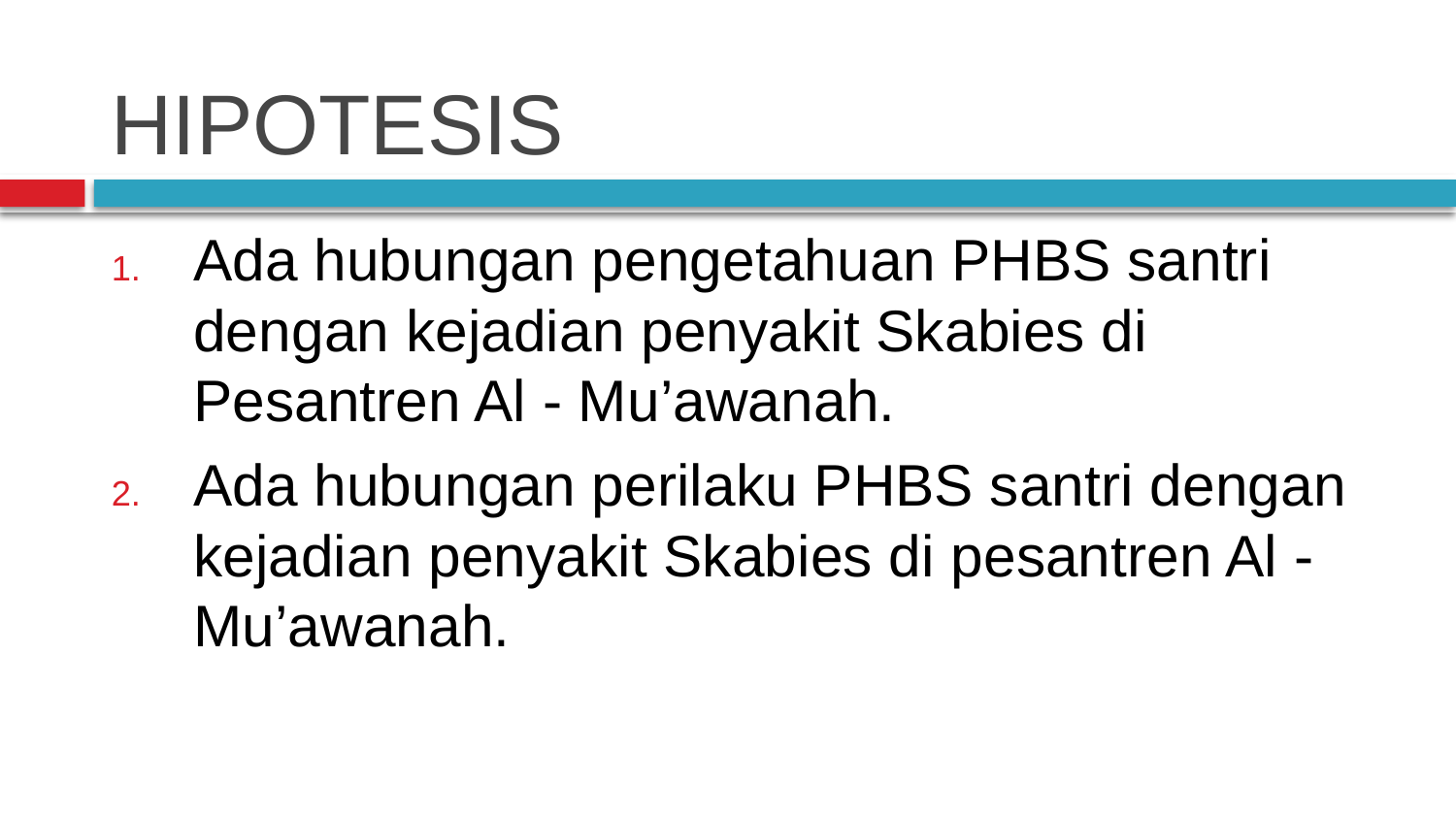

# HIPOTESIS
Ada hubungan pengetahuan PHBS santri dengan kejadian penyakit Skabies di Pesantren Al - Mu’awanah.
Ada hubungan perilaku PHBS santri dengan kejadian penyakit Skabies di pesantren Al - Mu’awanah.